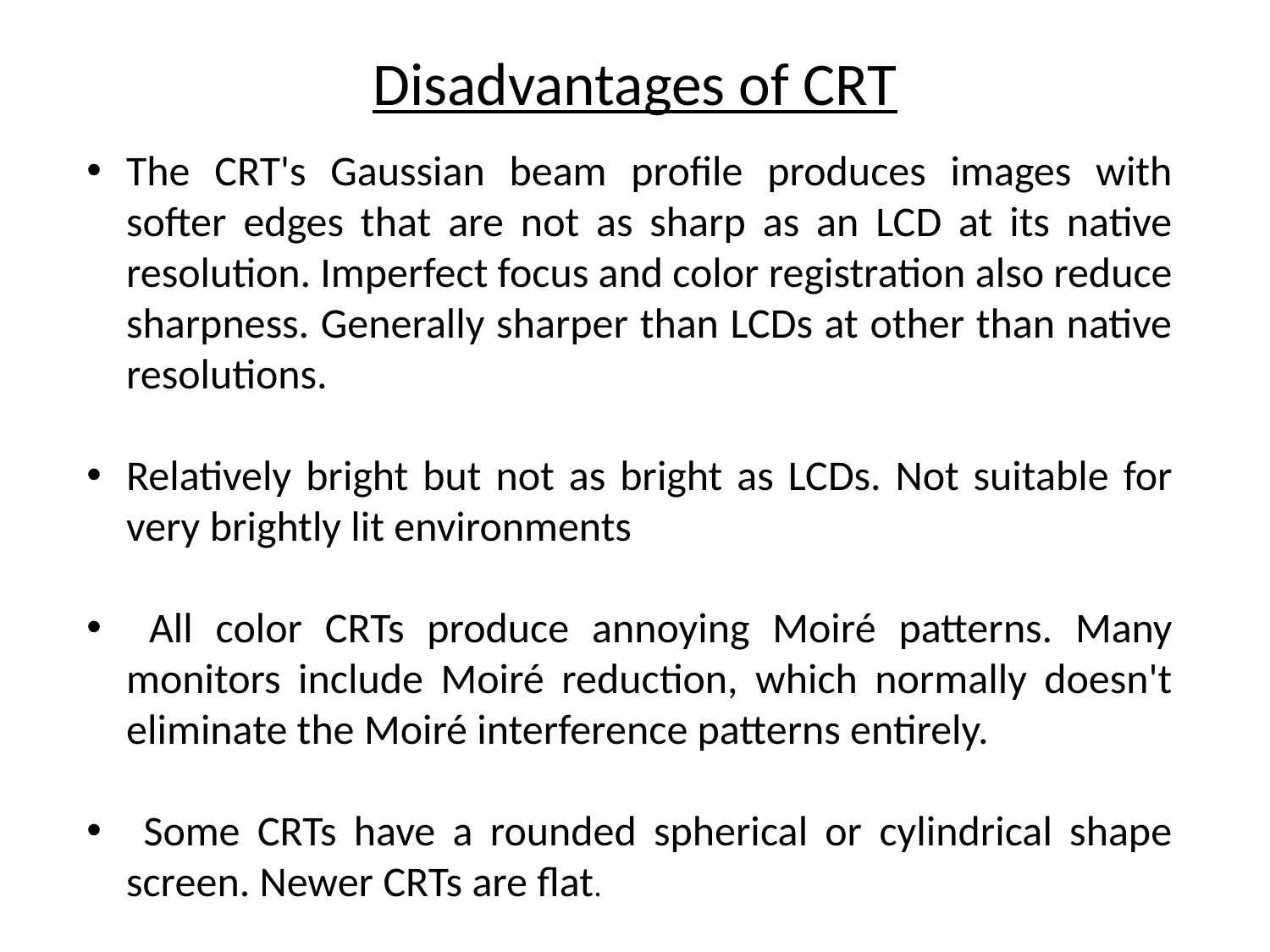

# Disadvantages of CRT
The CRT's Gaussian beam profile produces images with softer edges that are not as sharp as an LCD at its native resolution. Imperfect focus and color registration also reduce sharpness. Generally sharper than LCDs at other than native resolutions.

Relatively bright but not as bright as LCDs. Not suitable for very brightly lit environments

 All color CRTs produce annoying Moiré patterns. Many monitors include Moiré reduction, which normally doesn't eliminate the Moiré interference patterns entirely.

 Some CRTs have a rounded spherical or cylindrical shape screen. Newer CRTs are flat.